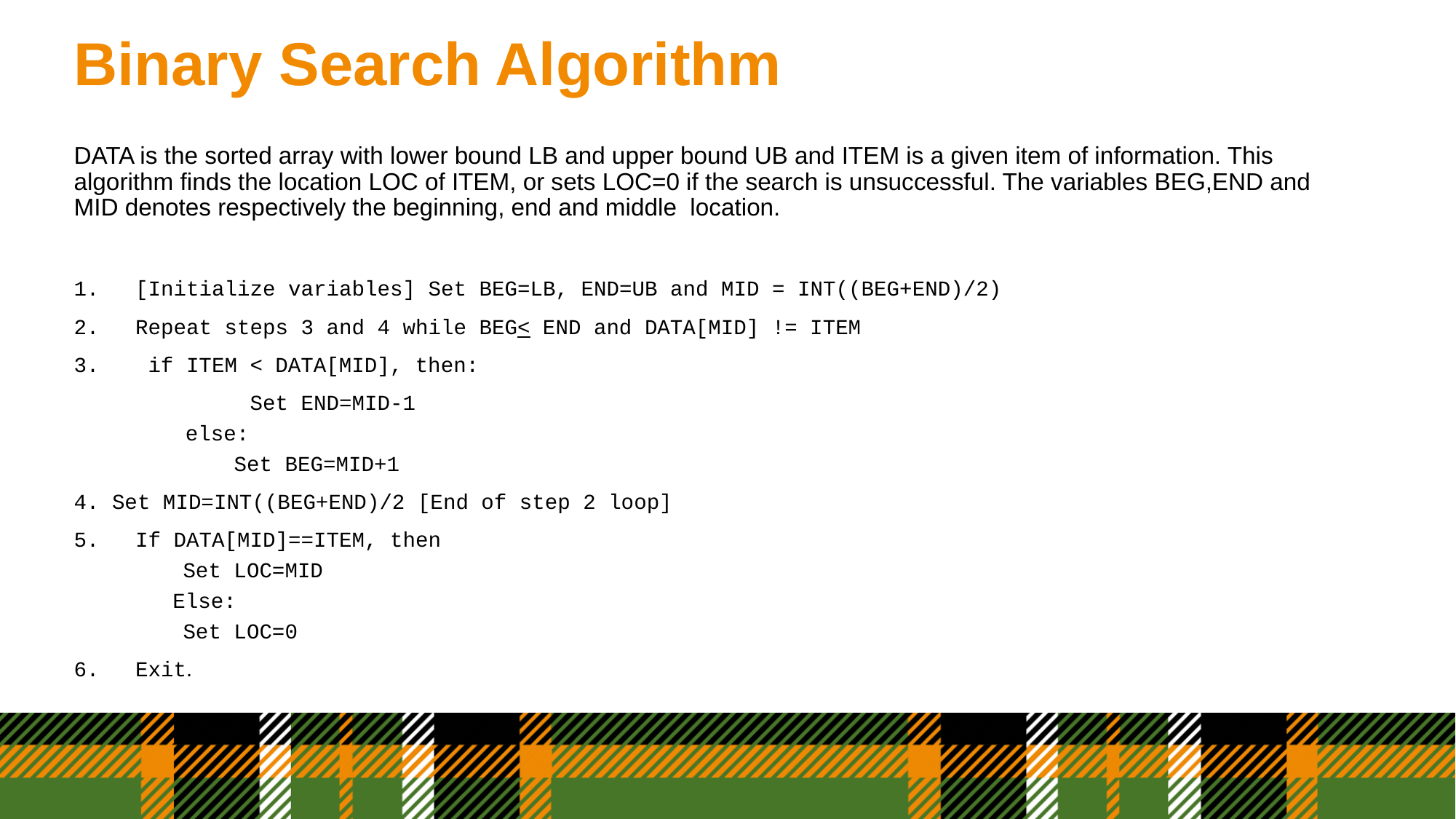

# Binary Search Algorithm
DATA is the sorted array with lower bound LB and upper bound UB and ITEM is a given item of information. This algorithm finds the location LOC of ITEM, or sets LOC=0 if the search is unsuccessful. The variables BEG,END and MID denotes respectively the beginning, end and middle  location.

[Initialize variables] Set BEG=LB, END=UB and MID = INT((BEG+END)/2)
Repeat steps 3 and 4 while BEG< END and DATA[MID] != ITEM
 if ITEM < DATA[MID], then:
ID], thenSet END=MID-1
     else:
	    Set BEG=MID+1
4. Set MID=INT((BEG+END)/2 [End of step 2 loop]
If DATA[MID]==ITEM, then
	Set LOC=MID
    Else:
	Set LOC=0
Exit.